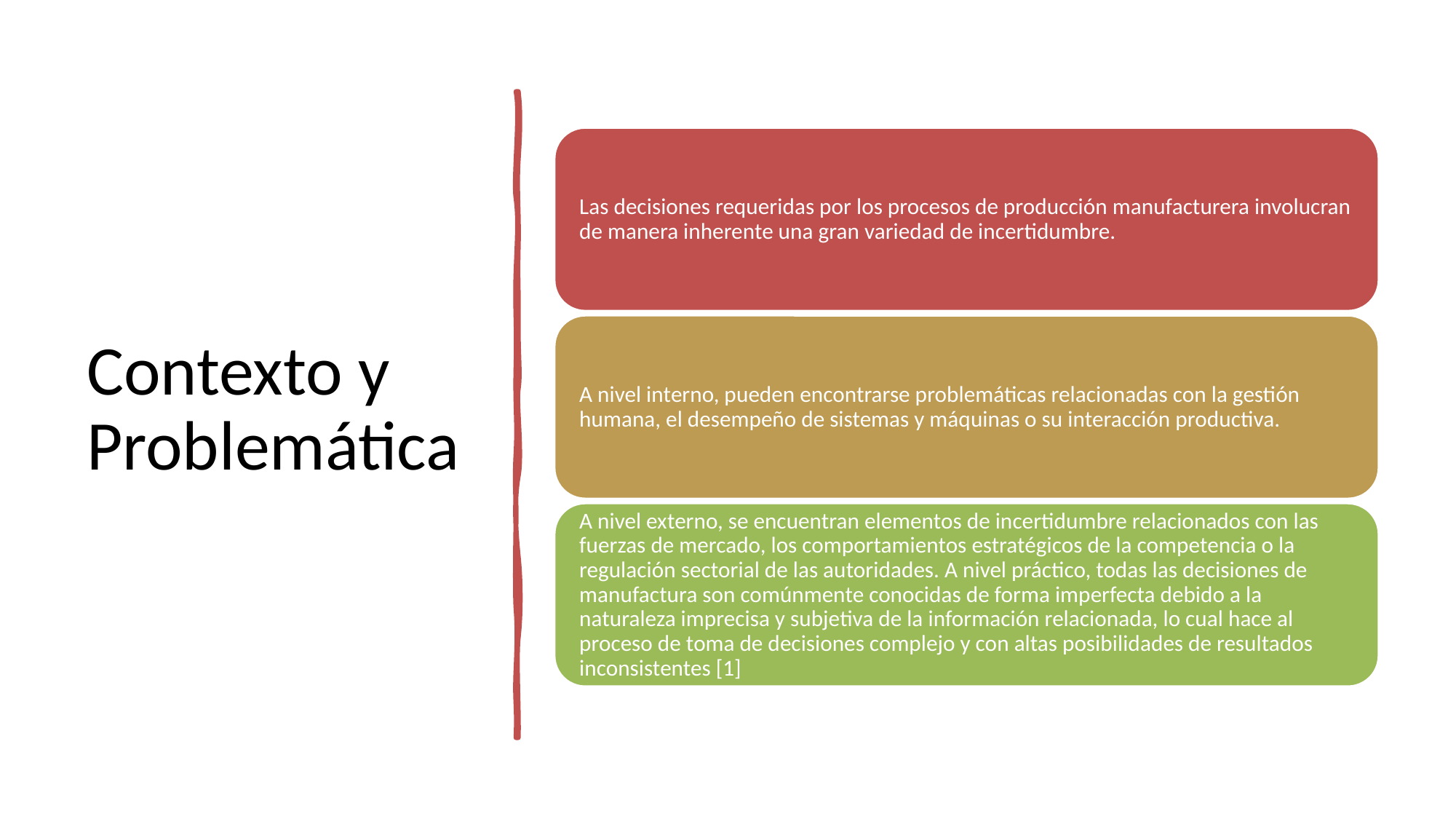

Las decisiones requeridas por los procesos de producción manufacturera involucran de manera inherente una gran variedad de incertidumbre.
A nivel interno, pueden encontrarse problemáticas relacionadas con la gestión humana, el desempeño de sistemas y máquinas o su interacción productiva.
A nivel externo, se encuentran elementos de incertidumbre relacionados con las fuerzas de mercado, los comportamientos estratégicos de la competencia o la regulación sectorial de las autoridades. A nivel práctico, todas las decisiones de manufactura son comúnmente conocidas de forma imperfecta debido a la naturaleza imprecisa y subjetiva de la información relacionada, lo cual hace al proceso de toma de decisiones complejo y con altas posibilidades de resultados inconsistentes [1]
# Contexto y Problemática